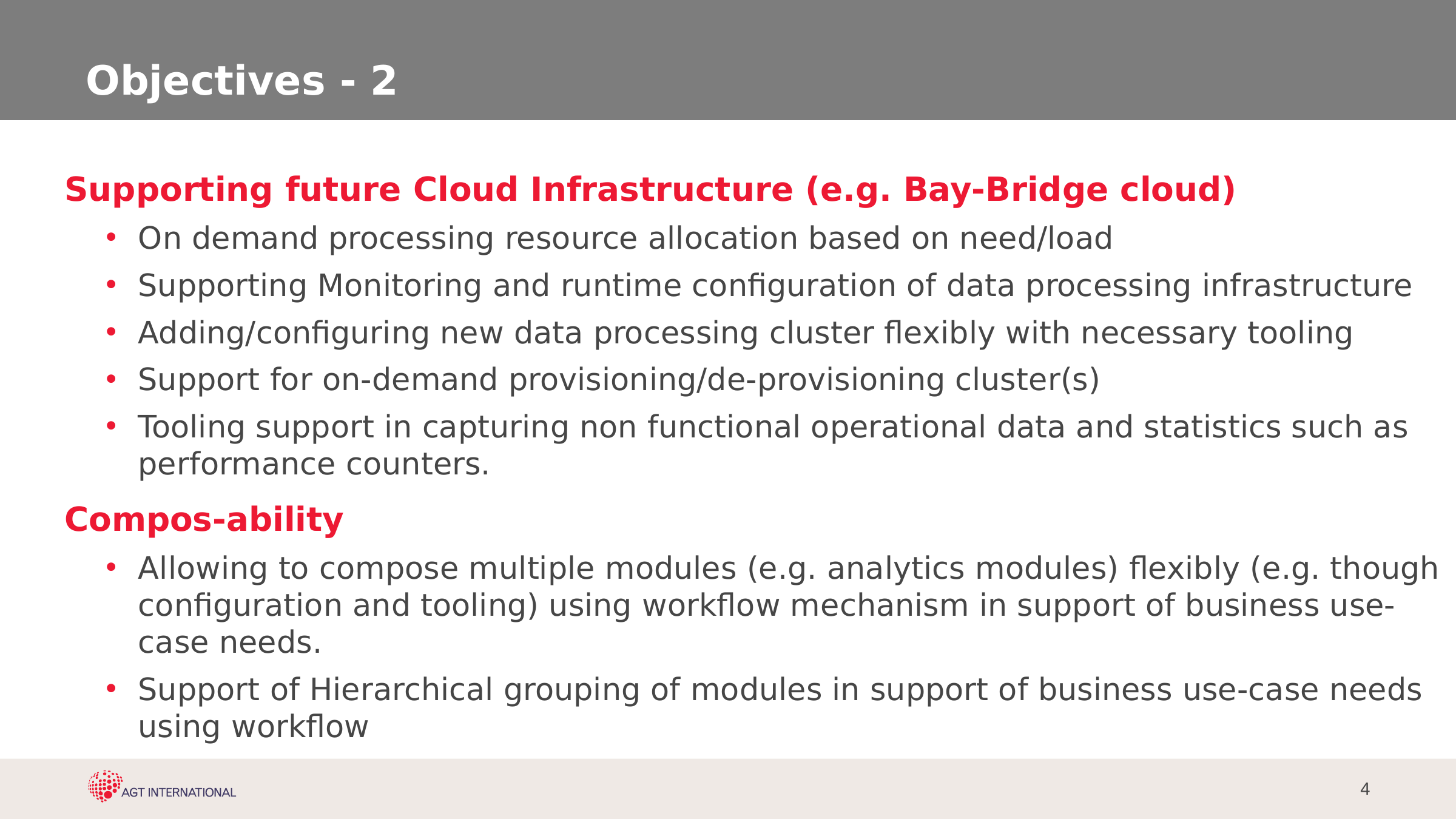

# Objectives - 2
Supporting future Cloud Infrastructure (e.g. Bay-Bridge cloud)
On demand processing resource allocation based on need/load
Supporting Monitoring and runtime configuration of data processing infrastructure
Adding/configuring new data processing cluster flexibly with necessary tooling
Support for on-demand provisioning/de-provisioning cluster(s)
Tooling support in capturing non functional operational data and statistics such as performance counters.
Compos-ability
Allowing to compose multiple modules (e.g. analytics modules) flexibly (e.g. though configuration and tooling) using workflow mechanism in support of business use-case needs.
Support of Hierarchical grouping of modules in support of business use-case needs using workflow